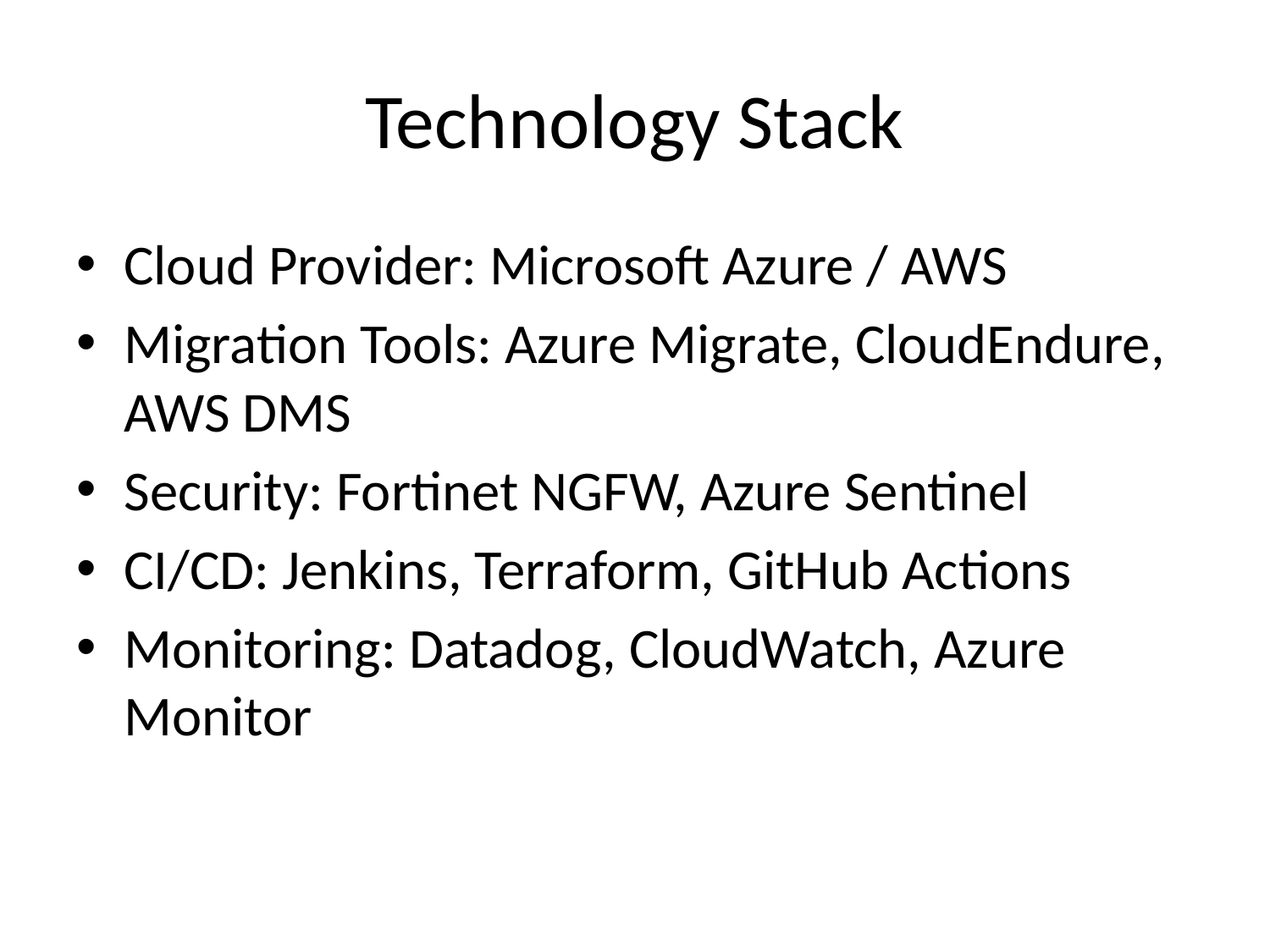

# Technology Stack
Cloud Provider: Microsoft Azure / AWS
Migration Tools: Azure Migrate, CloudEndure, AWS DMS
Security: Fortinet NGFW, Azure Sentinel
CI/CD: Jenkins, Terraform, GitHub Actions
Monitoring: Datadog, CloudWatch, Azure Monitor